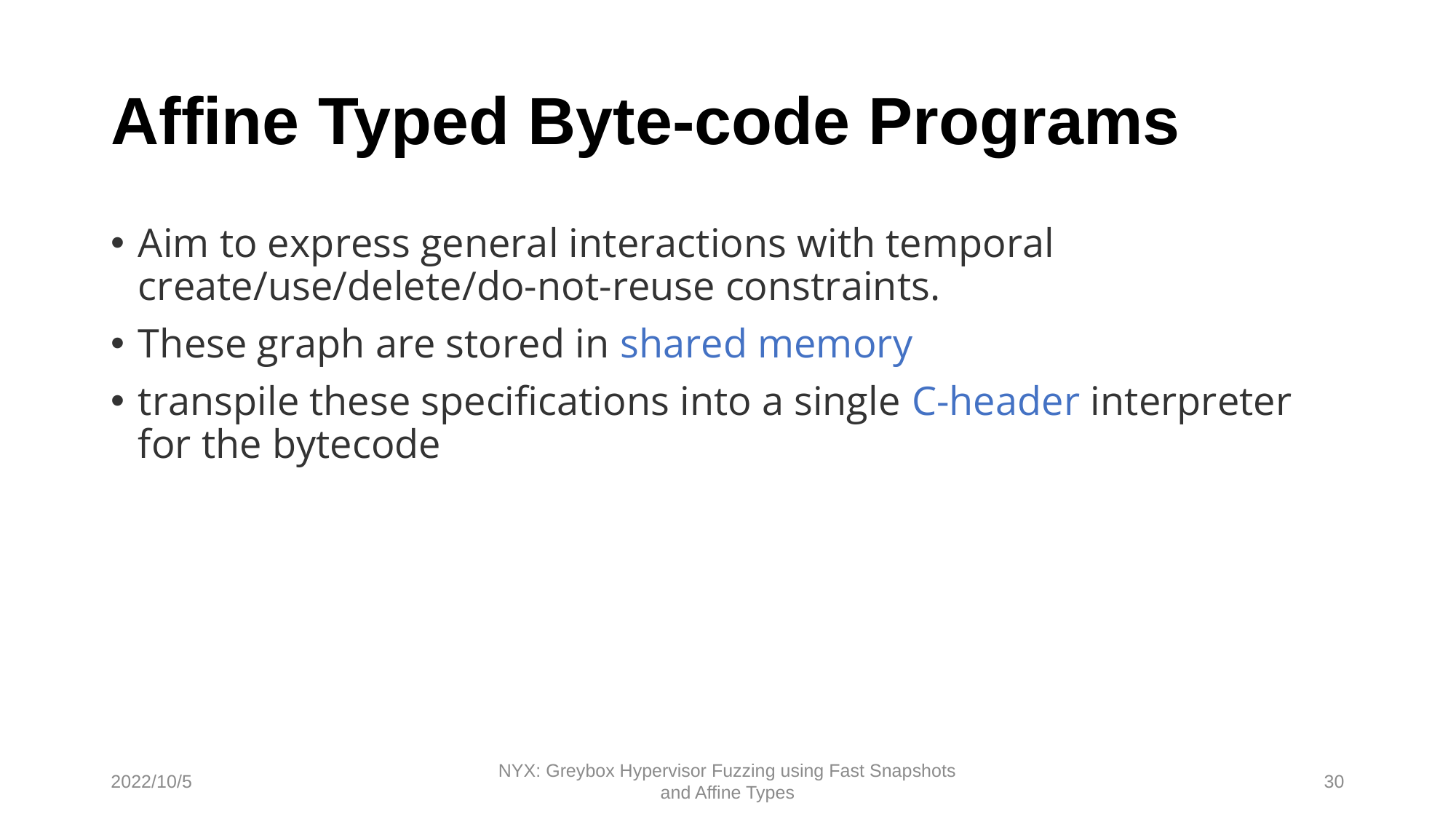

# Affine Typed Byte-code Programs
Aim to express general interactions with temporal create/use/delete/do-not-reuse constraints.
These graph are stored in shared memory
transpile these specifications into a single C-header interpreter for the bytecode

2022/10/5
NYX: Greybox Hypervisor Fuzzing using Fast Snapshots and Affine Types
30